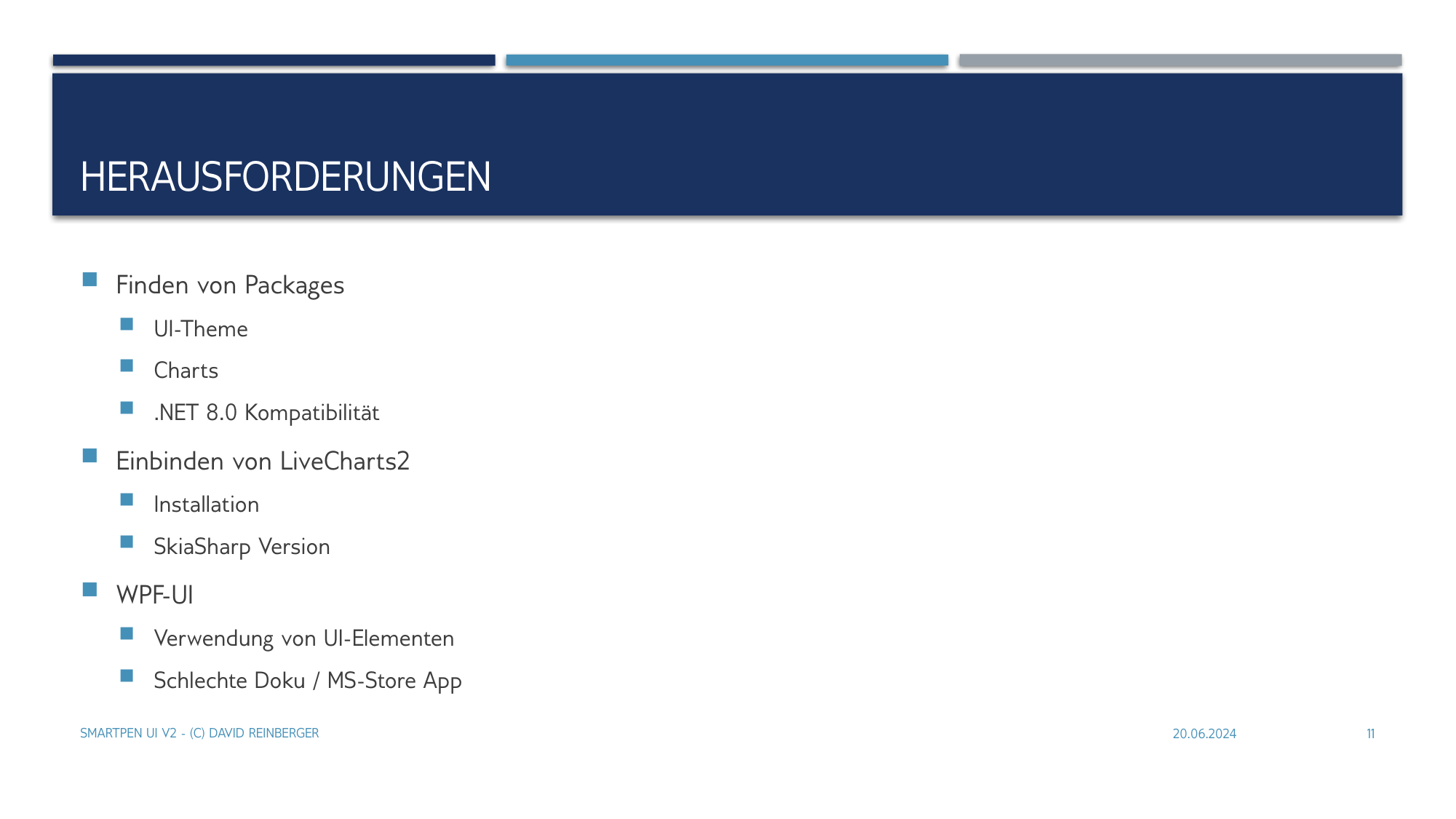

# Herausforderungen
Finden von Packages
UI-Theme
Charts
.NET 8.0 Kompatibilität
Einbinden von LiveCharts2
Installation
SkiaSharp Version
WPF-UI
Verwendung von UI-Elementen
Schlechte Doku / MS-Store App
SmartPen UI V2 - (c) David Reinberger
20.06.2024
11